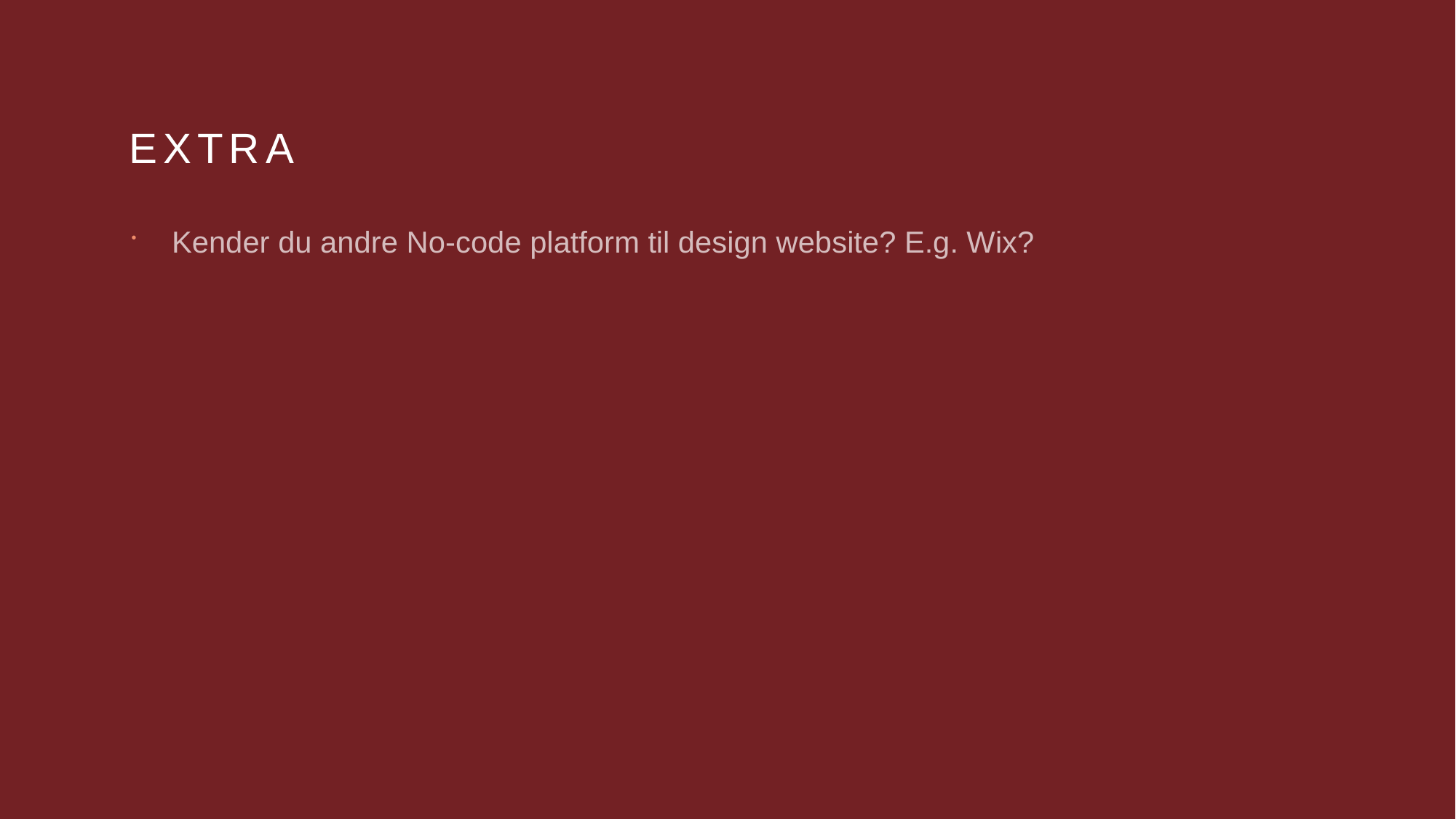

# extra
Kender du andre No-code platform til design website? E.g. Wix?